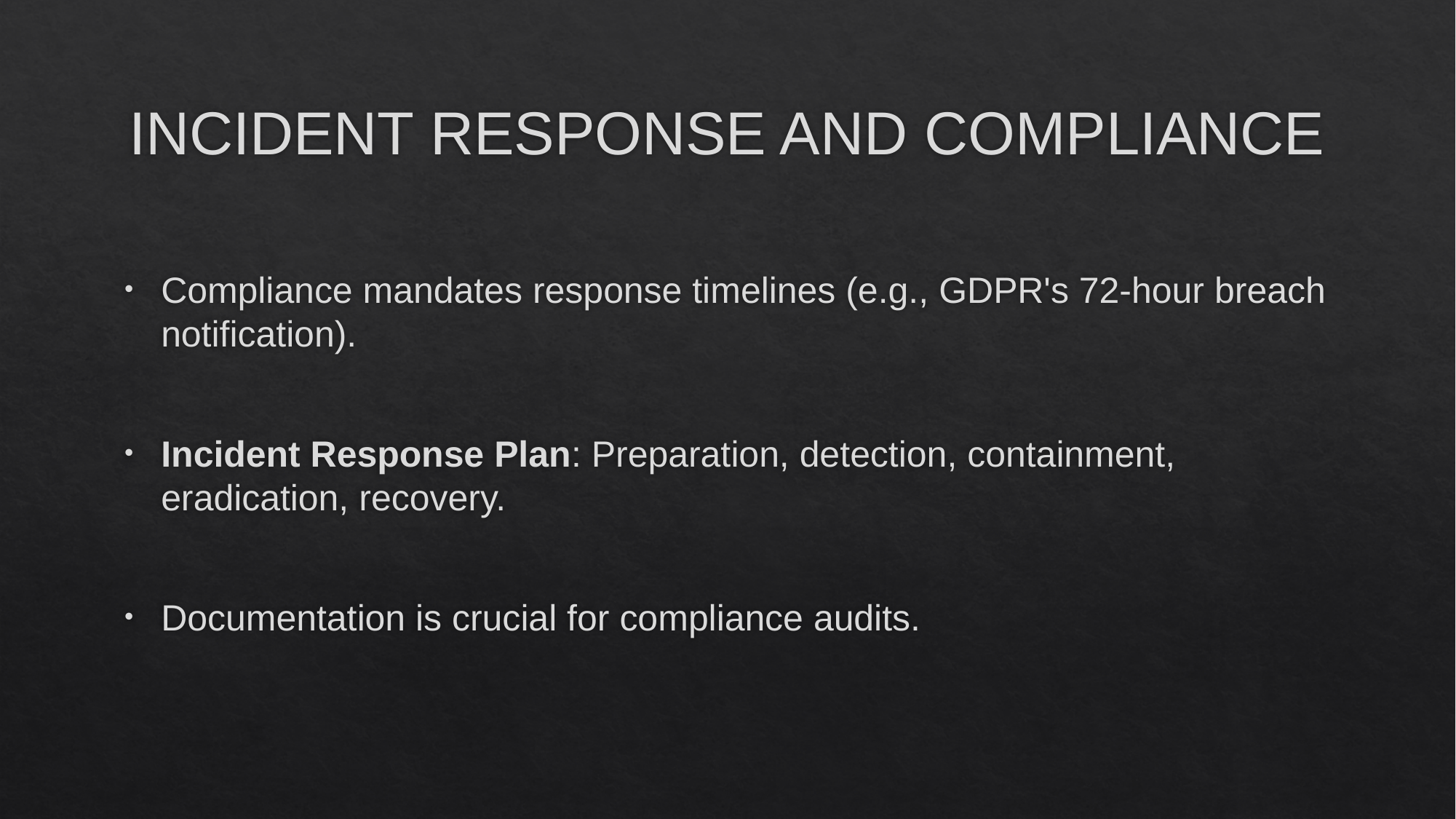

# INCIDENT RESPONSE AND COMPLIANCE
Compliance mandates response timelines (e.g., GDPR's 72-hour breach notification).

Incident Response Plan: Preparation, detection, containment, eradication, recovery.

Documentation is crucial for compliance audits.